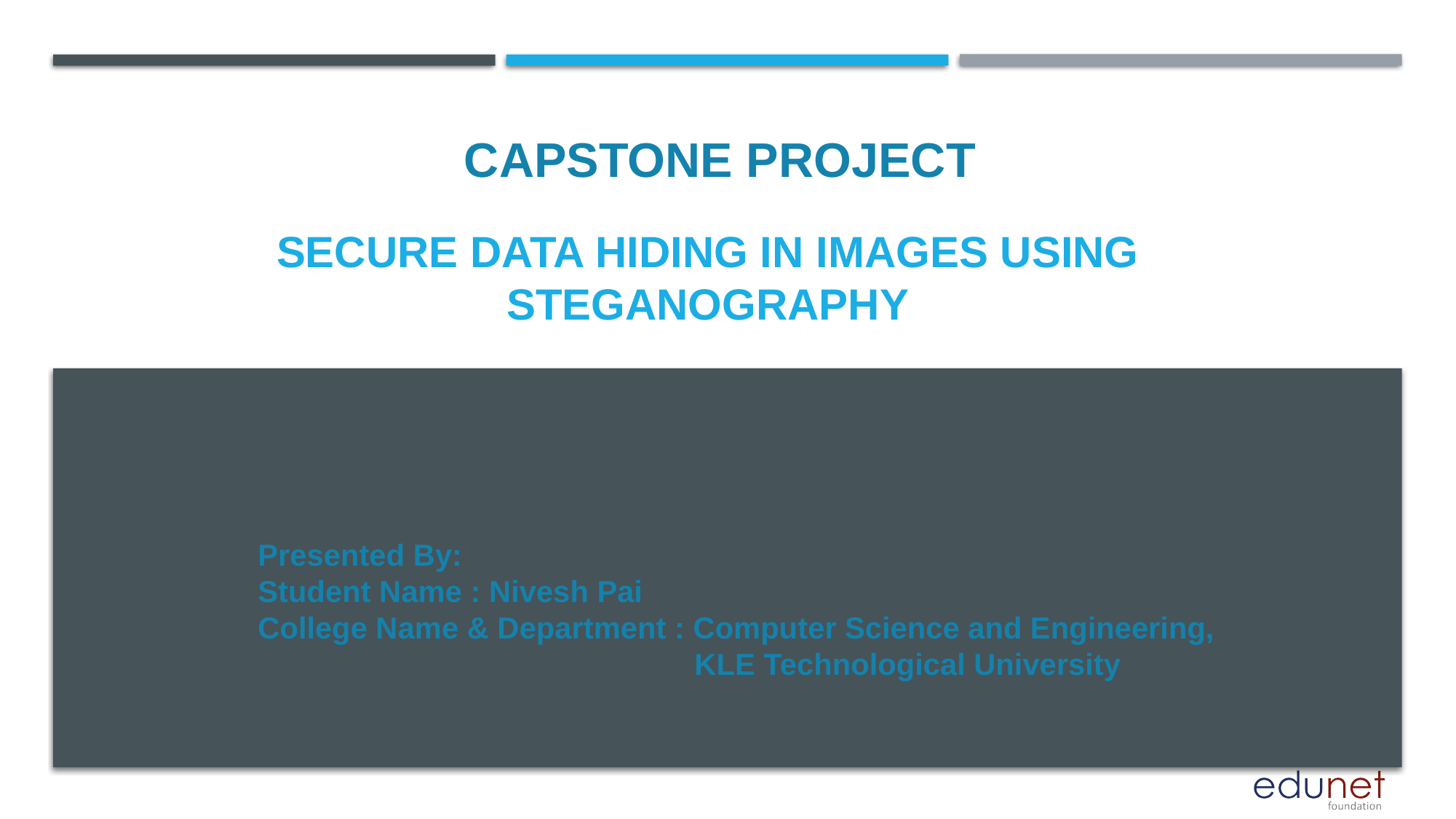

CAPSTONE PROJECT
# Secure Data Hiding in Images Using Steganography
Presented By:
Student Name : Nivesh Pai
College Name & Department : Computer Science and Engineering, 					KLE Technological University